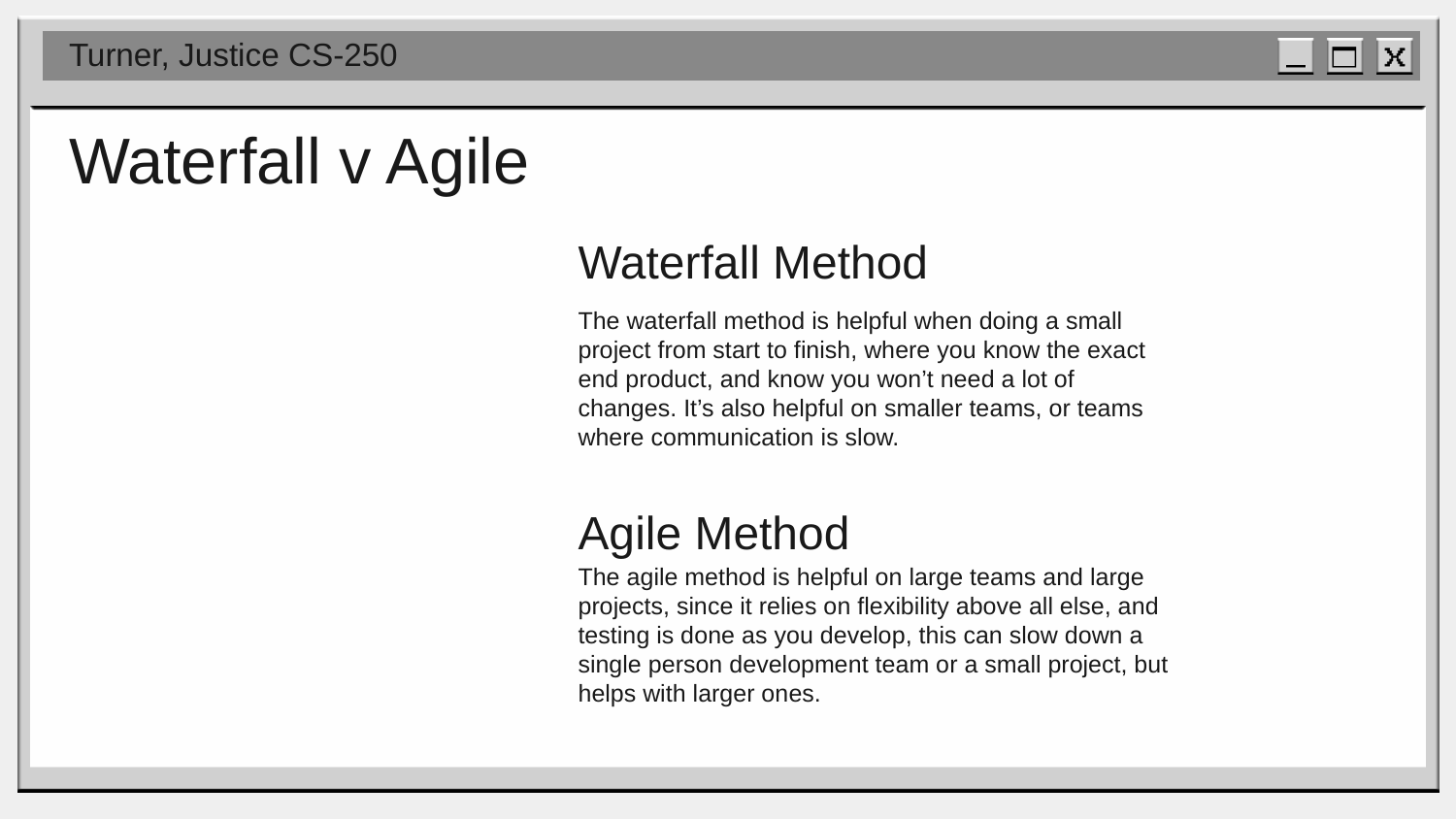

Turner, Justice CS-250
# Waterfall v Agile
Waterfall Method
The waterfall method is helpful when doing a small project from start to finish, where you know the exact end product, and know you won’t need a lot of changes. It’s also helpful on smaller teams, or teams where communication is slow.
Agile Method
The agile method is helpful on large teams and large projects, since it relies on flexibility above all else, and testing is done as you develop, this can slow down a single person development team or a small project, but helps with larger ones.